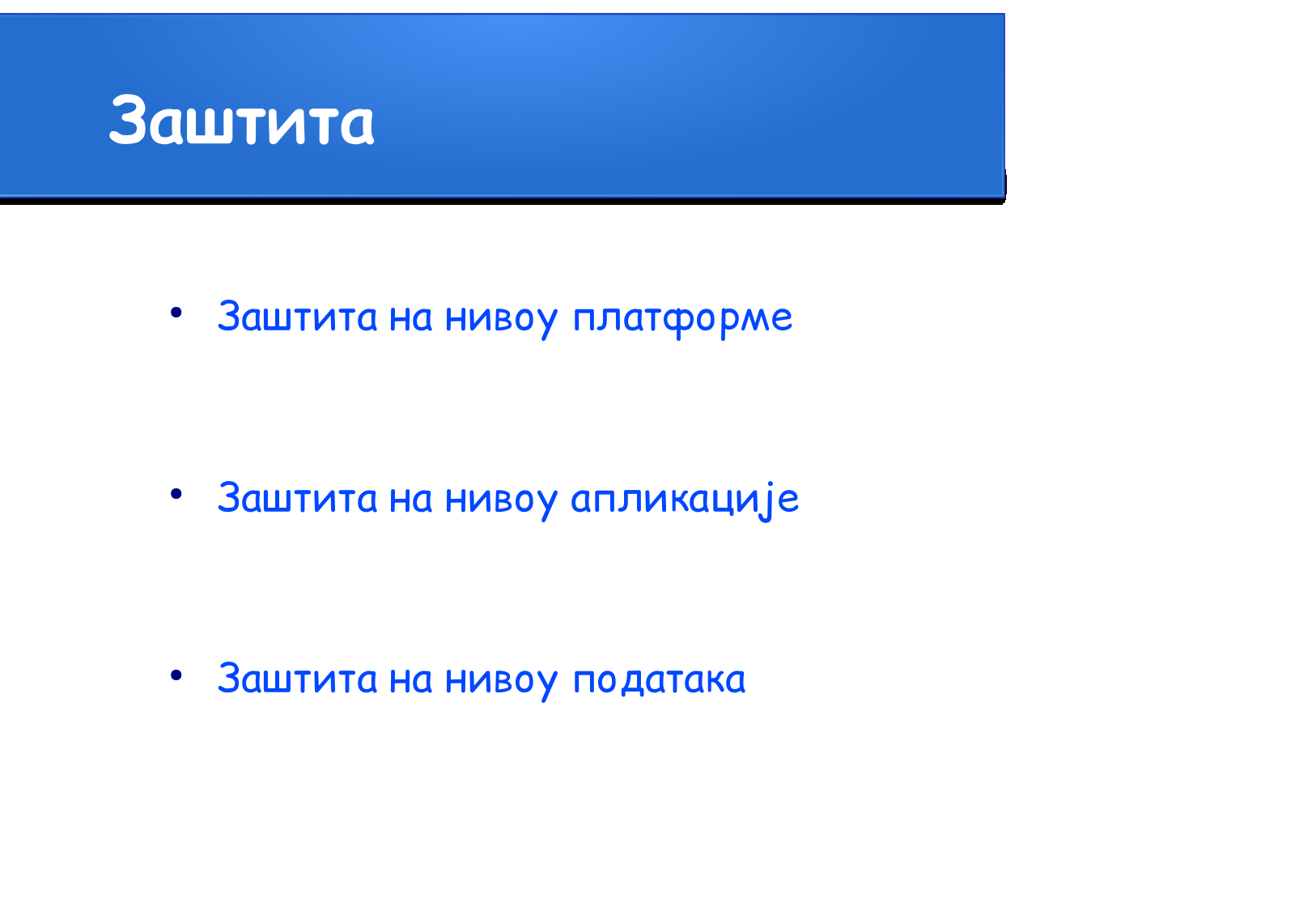

Заштита

Заштита на нивоу платформе

Заштита на нивоу апликације

Заштита на нивоу података